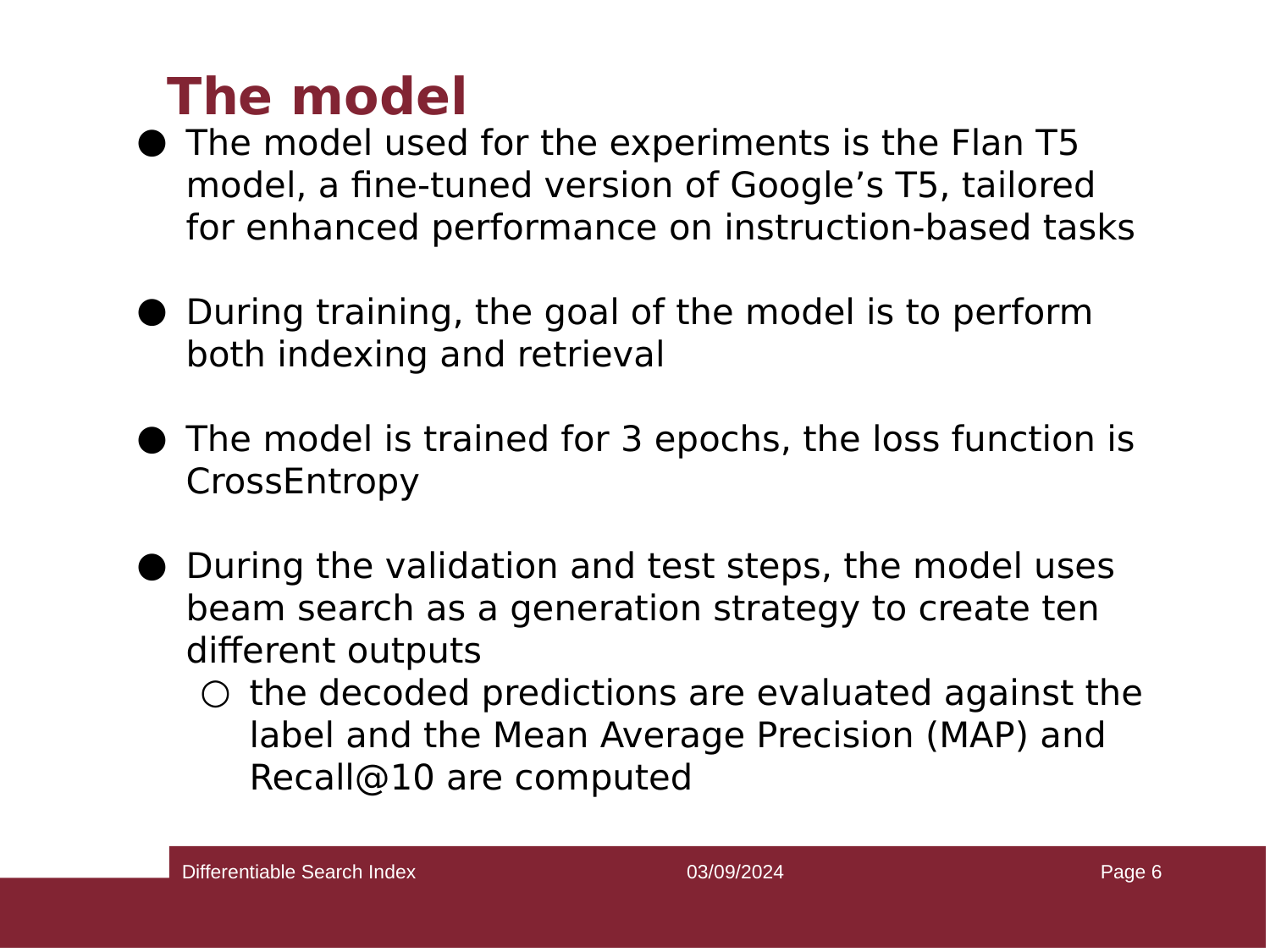

The model
The model used for the experiments is the Flan T5 model, a fine-tuned version of Google’s T5, tailored for enhanced performance on instruction-based tasks

During training, the goal of the model is to perform both indexing and retrieval

The model is trained for 3 epochs, the loss function is CrossEntropy

During the validation and test steps, the model uses beam search as a generation strategy to create ten different outputs
the decoded predictions are evaluated against the label and the Mean Average Precision (MAP) and Recall@10 are computed
Differentiable Search Index
03/09/2024

Page 6